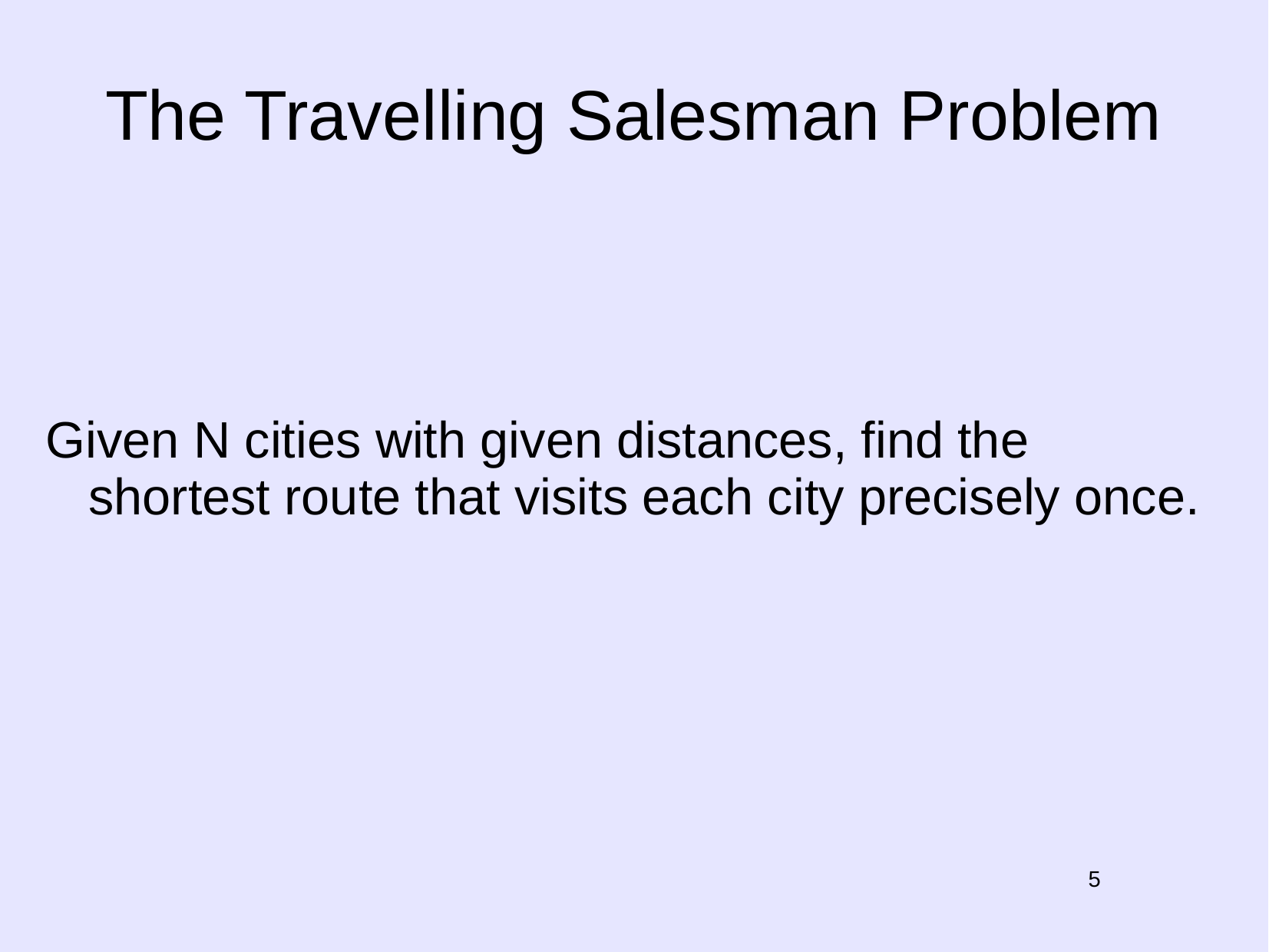

# The Travelling Salesman Problem
Given N cities with given distances, find the shortest route that visits each city precisely once.
5